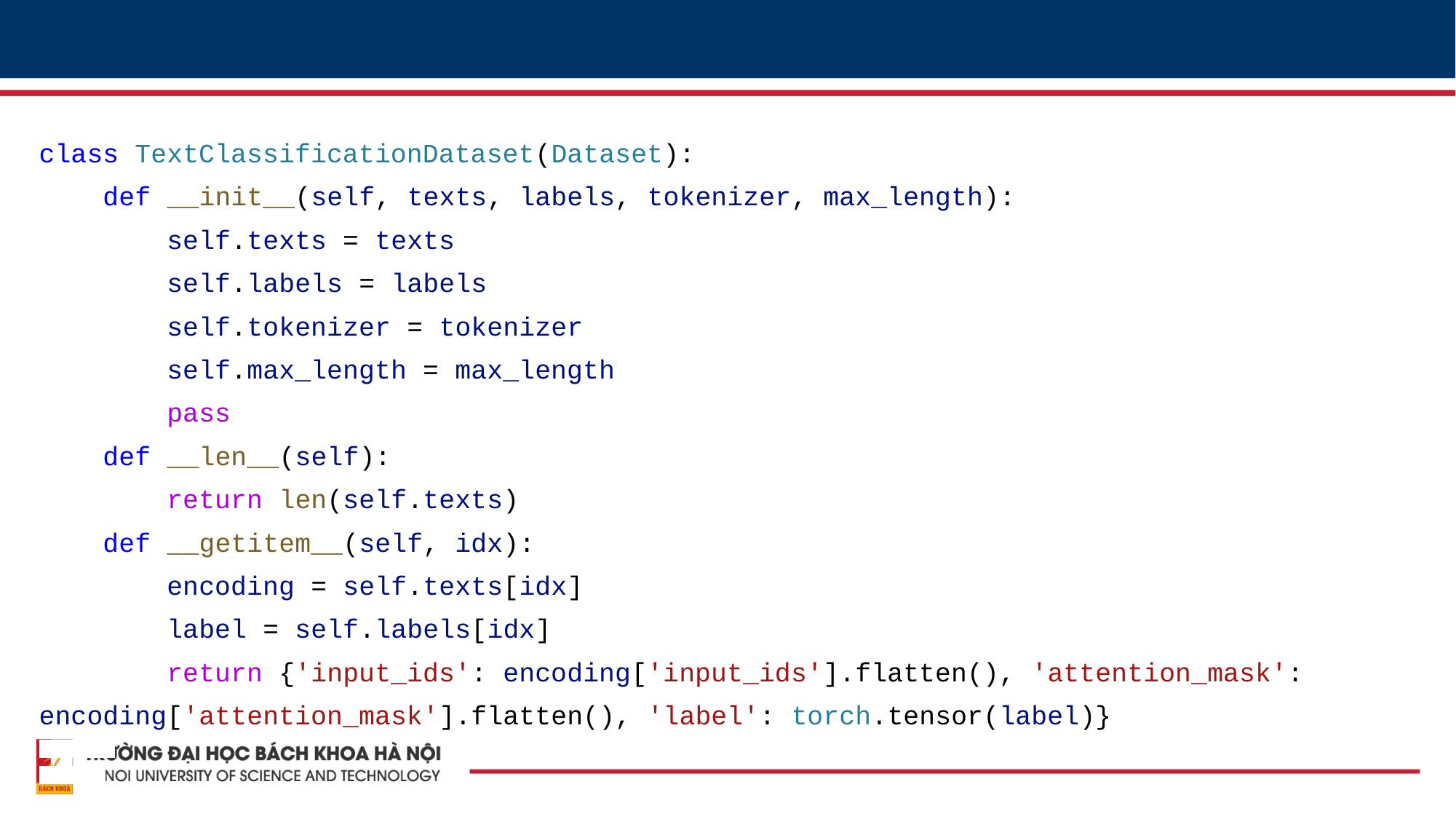

class TextClassificationDataset(Dataset):
    def __init__(self, texts, labels, tokenizer, max_length):
        self.texts = texts
        self.labels = labels
        self.tokenizer = tokenizer
        self.max_length = max_length
        pass
    def __len__(self):
        return len(self.texts)
    def __getitem__(self, idx):
        encoding = self.texts[idx]
        label = self.labels[idx]
        return {'input_ids': encoding['input_ids'].flatten(), 'attention_mask': encoding['attention_mask'].flatten(), 'label': torch.tensor(label)}